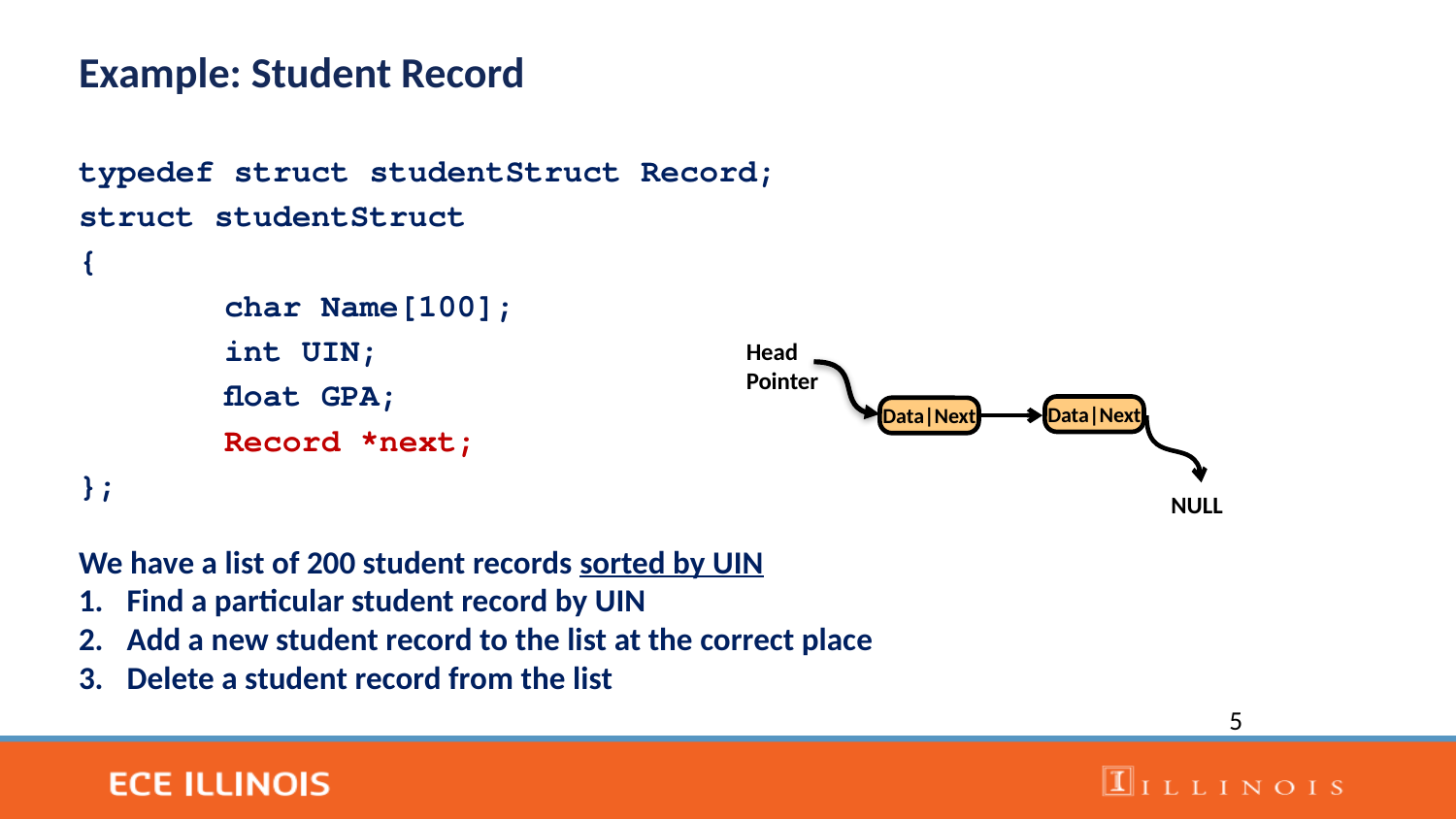

Example: Student Record
typedef struct studentStruct Record;
struct studentStruct
{
	char Name[100];
	int UIN;
	float GPA;
	Record *next;
};

We have a list of 200 student records sorted by UIN
Find a particular student record by UIN
Add a new student record to the list at the correct place
Delete a student record from the list
Head Pointer
Data|Next
Data|Next
NULL
5